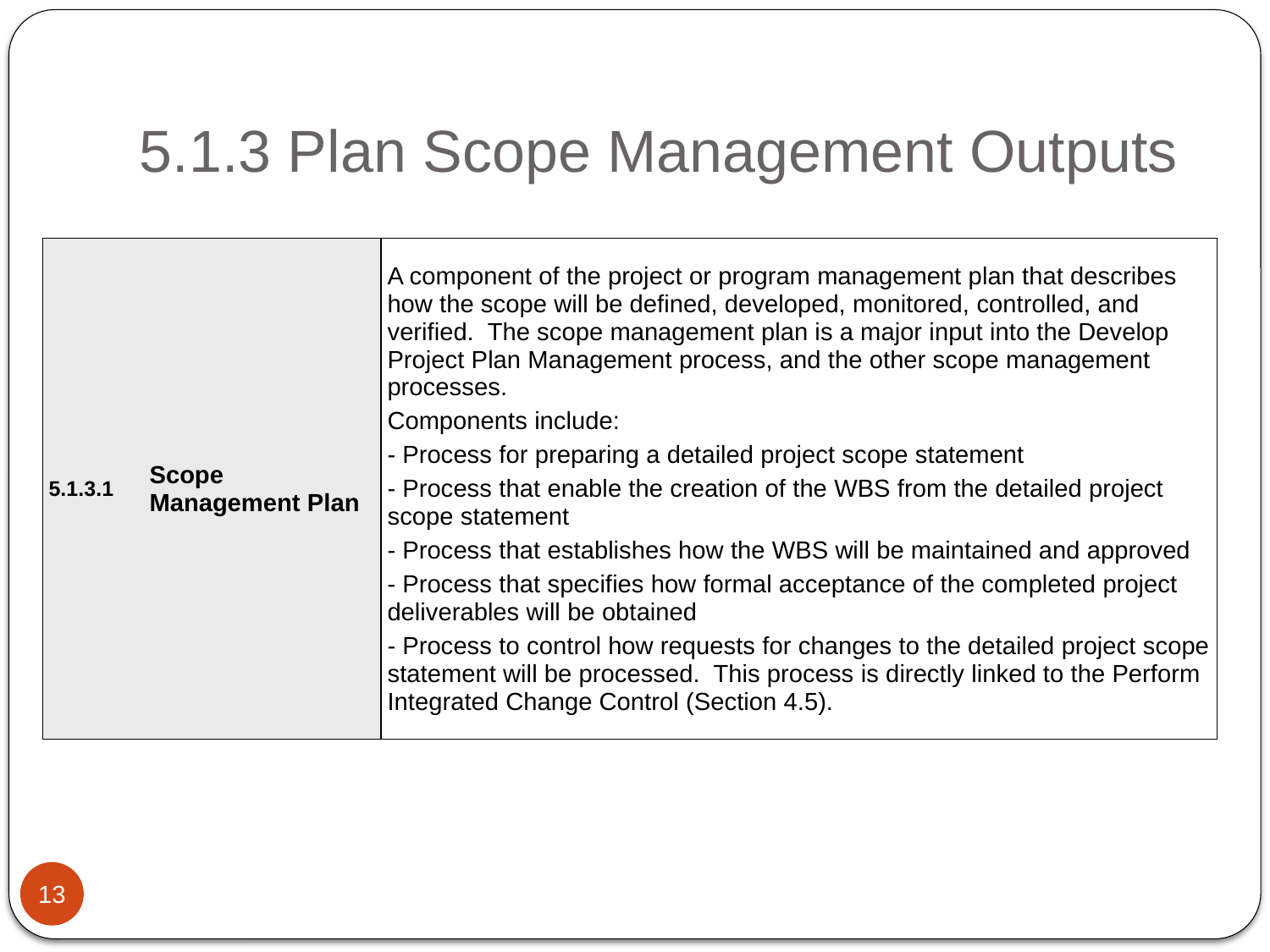

# 5.1.3 Plan Scope Management Outputs
| 5.1.3.1 | Scope Management Plan | A component of the project or program management plan that describes how the scope will be defined, developed, monitored, controlled, and verified. The scope management plan is a major input into the Develop Project Plan Management process, and the other scope management processes. Components include: - Process for preparing a detailed project scope statement - Process that enable the creation of the WBS from the detailed project scope statement - Process that establishes how the WBS will be maintained and approved - Process that specifies how formal acceptance of the completed project deliverables will be obtained - Process to control how requests for changes to the detailed project scope statement will be processed. This process is directly linked to the Perform Integrated Change Control (Section 4.5). |
| --- | --- | --- |
13